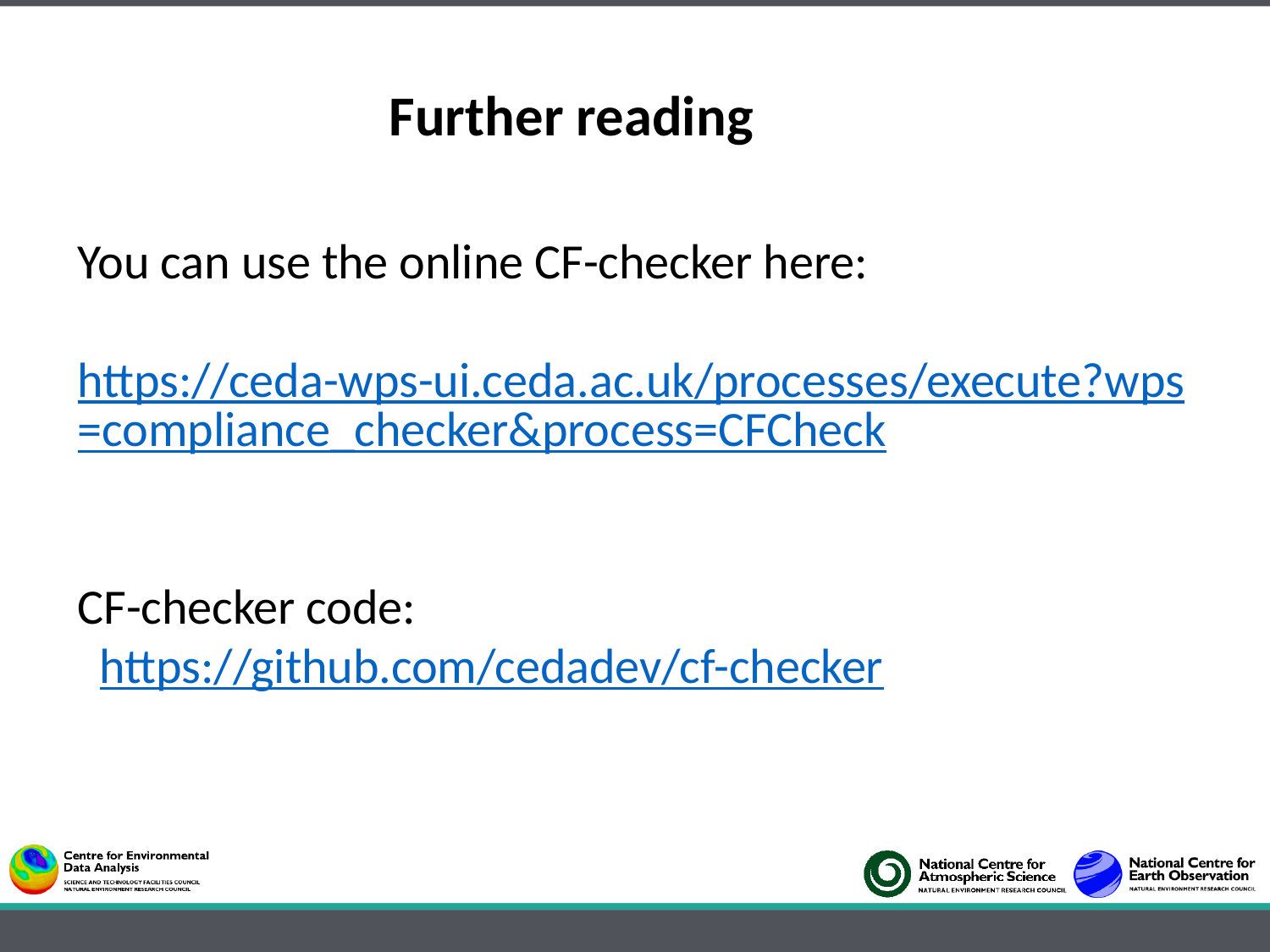

Further reading
You can use the online CF-checker here:
  https://ceda-wps-ui.ceda.ac.uk/processes/execute?wps=compliance_checker&process=CFCheck

CF-checker code:
  https://github.com/cedadev/cf-checker